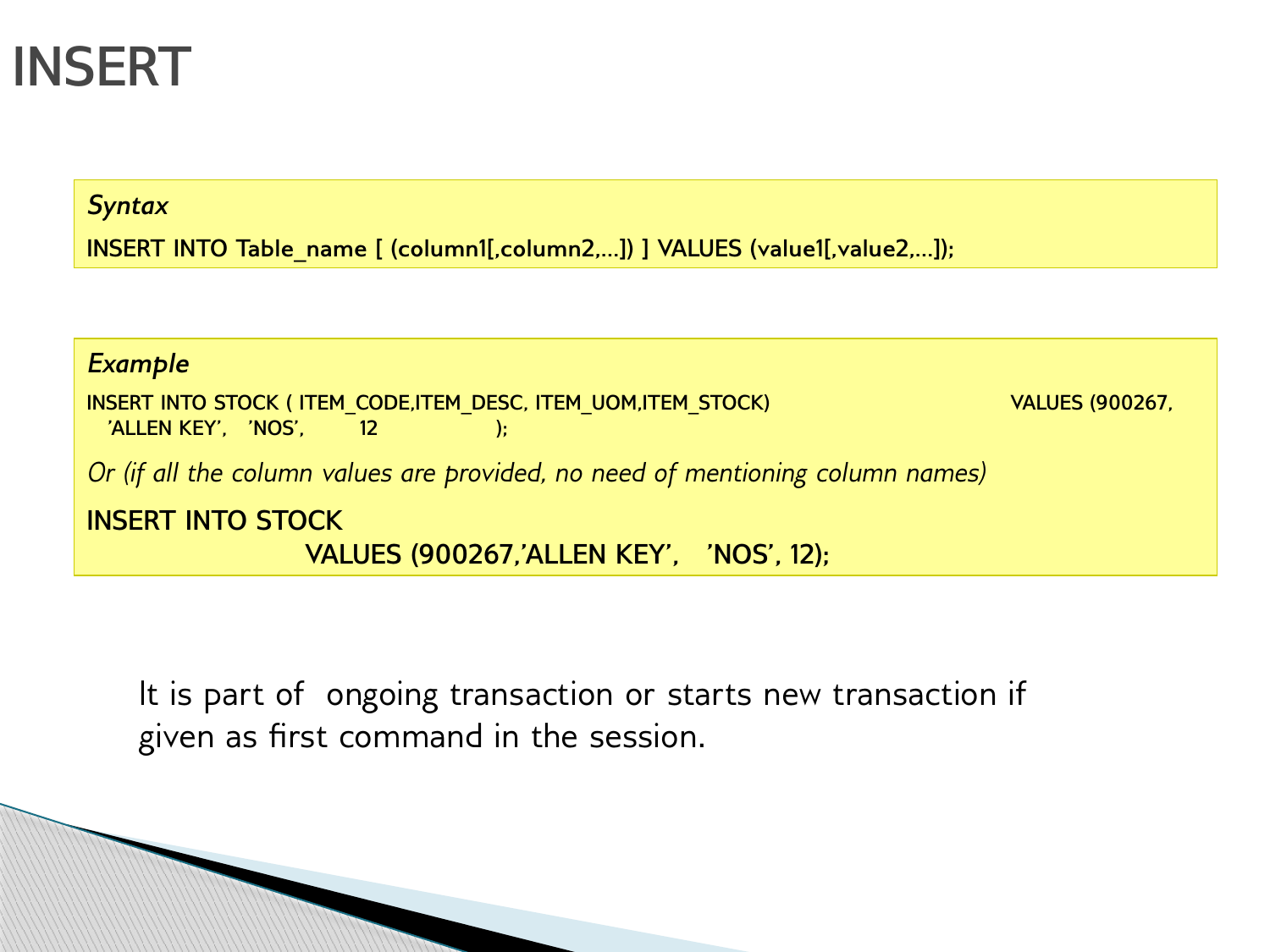

# INSERT
Syntax
INSERT INTO Table_name [ (column1[,column2,…]) ] VALUES (value1[,value2,…]);
Example
INSERT INTO STOCK ( ITEM_CODE,ITEM_DESC, ITEM_UOM,ITEM_STOCK) 	 	     VALUES (900267,        ’ALLEN KEY’,   ’NOS’,        12                 );
Or (if all the column values are provided, no need of mentioning column names)
INSERT INTO STOCK
                        VALUES (900267,’ALLEN KEY’,   ’NOS’, 12);
It is part of  ongoing transaction or starts new transaction if given as first command in the session.